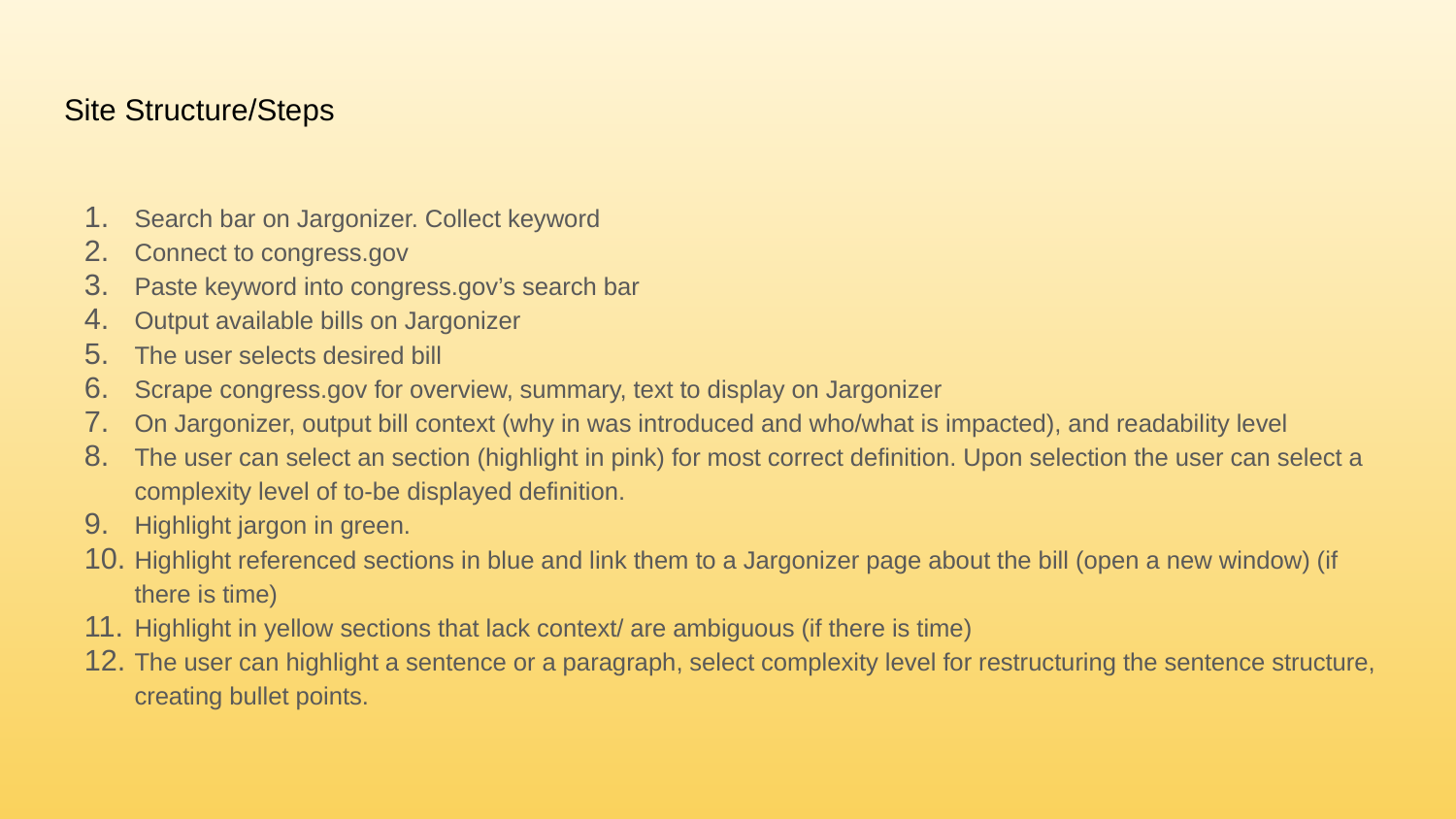

# Site Structure/Steps
Search bar on Jargonizer. Collect keyword
Connect to congress.gov
Paste keyword into congress.gov’s search bar
Output available bills on Jargonizer
The user selects desired bill
Scrape congress.gov for overview, summary, text to display on Jargonizer
On Jargonizer, output bill context (why in was introduced and who/what is impacted), and readability level
The user can select an section (highlight in pink) for most correct definition. Upon selection the user can select a complexity level of to-be displayed definition.
Highlight jargon in green.
Highlight referenced sections in blue and link them to a Jargonizer page about the bill (open a new window) (if there is time)
Highlight in yellow sections that lack context/ are ambiguous (if there is time)
The user can highlight a sentence or a paragraph, select complexity level for restructuring the sentence structure, creating bullet points.